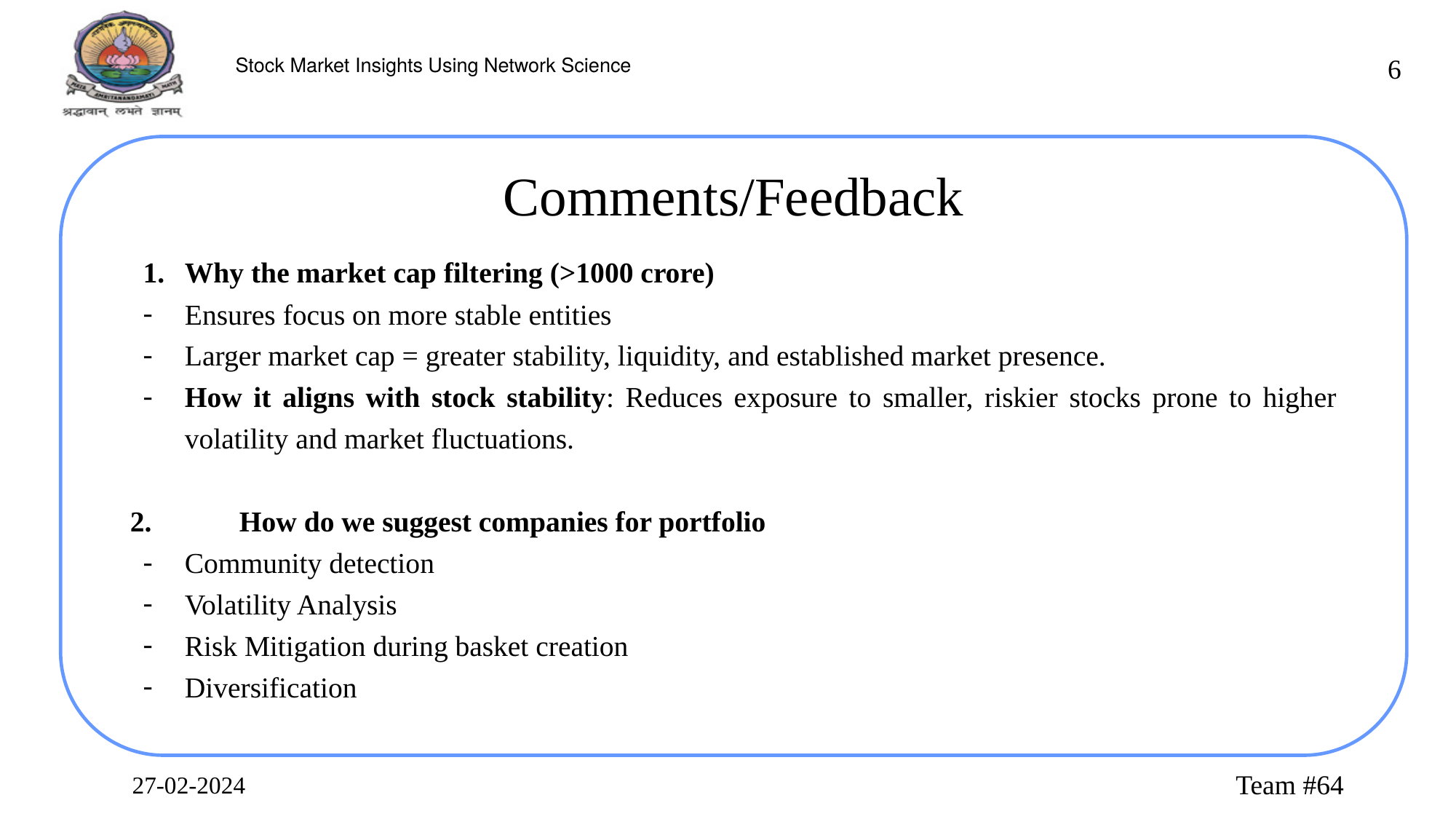

6
Comments/Feedback
Why the market cap filtering (>1000 crore)
Ensures focus on more stable entities
Larger market cap = greater stability, liquidity, and established market presence.
How it aligns with stock stability: Reduces exposure to smaller, riskier stocks prone to higher volatility and market fluctuations.

2. 	How do we suggest companies for portfolio
Community detection
Volatility Analysis
Risk Mitigation during basket creation
Diversification